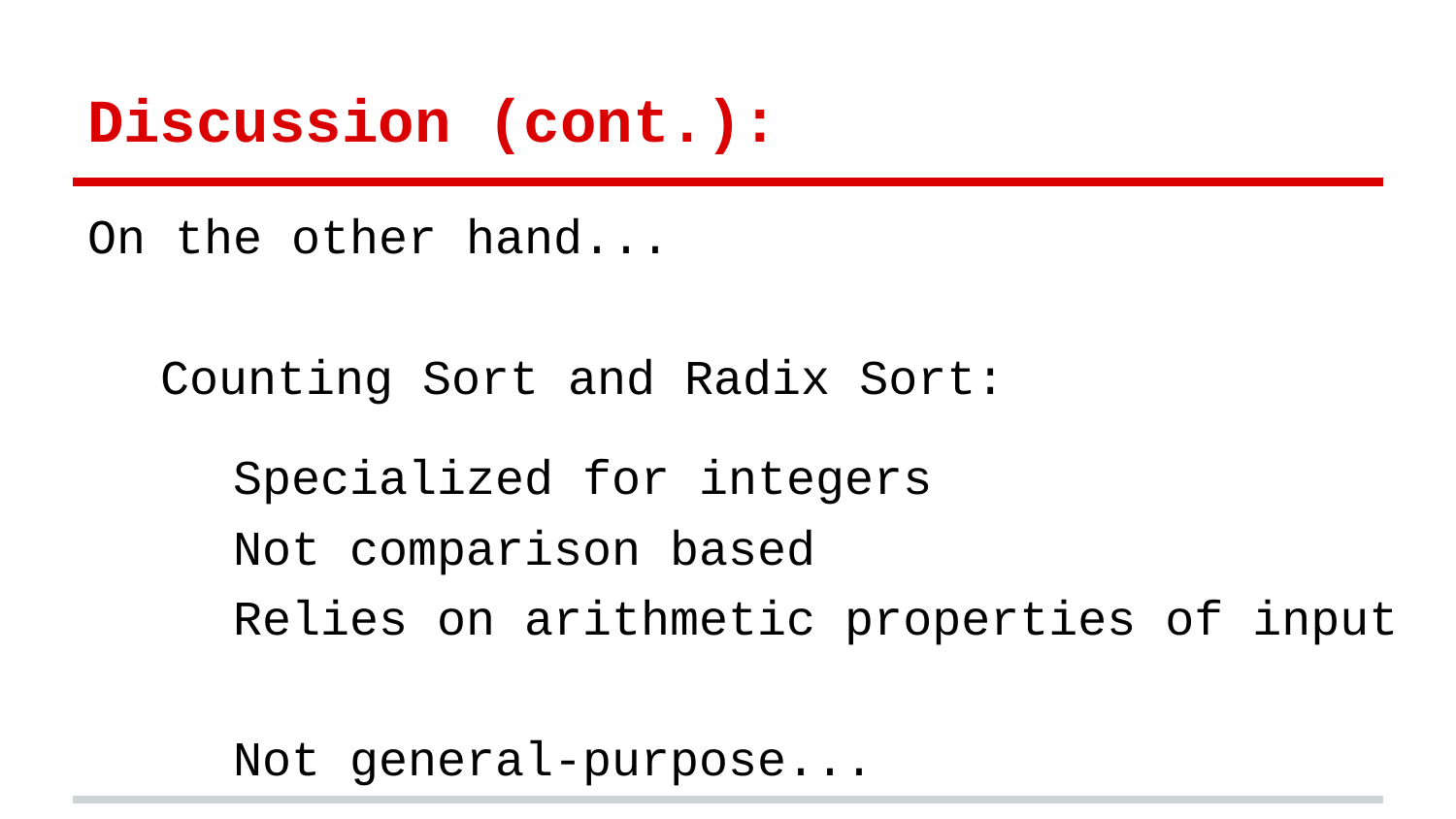

# Discussion (cont.):
On the other hand...

Counting Sort and Radix Sort:

Specialized for integers
Not comparison based
Relies on arithmetic properties of input

Not general-purpose...